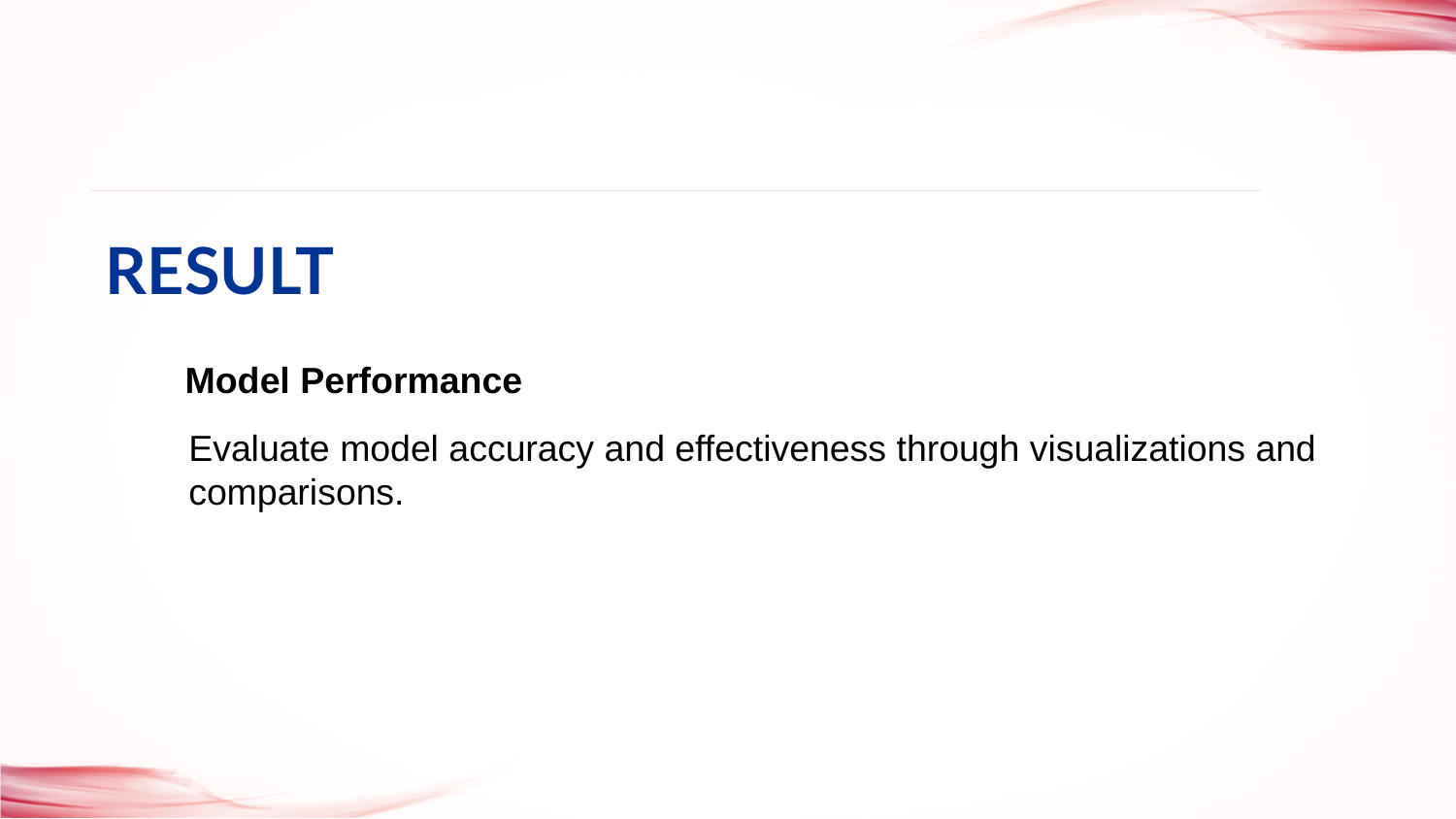

RESULT
# Model Performance
Evaluate model accuracy and effectiveness through visualizations and comparisons.